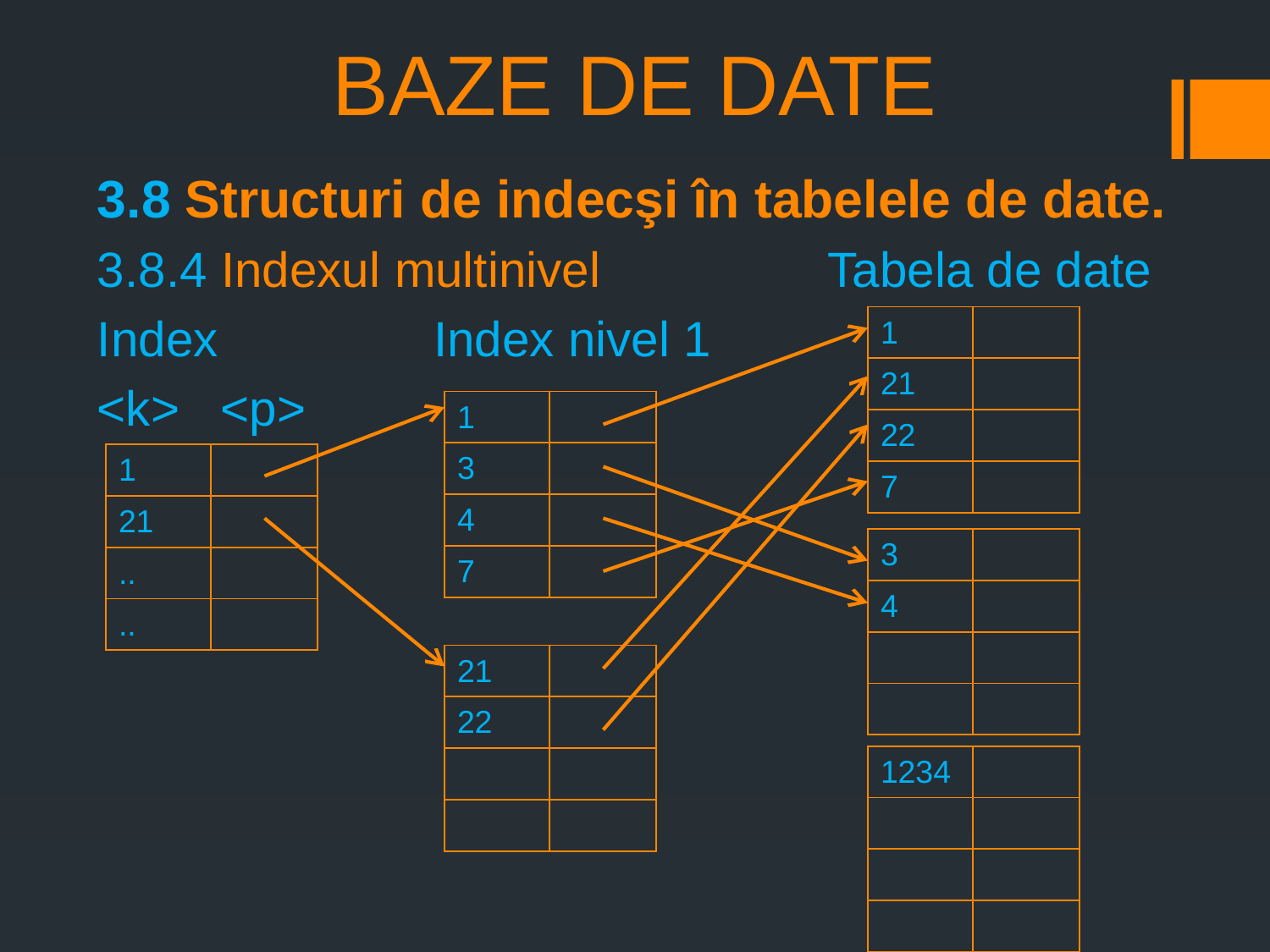

# BAZE DE DATE
3.8 Structuri de indecşi în tabelele de date.
3.8.4 Indexul multinivel 	       Tabela de date
Index		      Index nivel 1
<k>   <p>

| 1 |  |
| --- | --- |
| 21 |  |
| 22 |  |
| 7 |  |
| 1 |  |
| --- | --- |
| 3 |  |
| 4 |  |
| 7 |  |
| 1 |  |
| --- | --- |
| 21 |  |
| .. |  |
| .. |  |
| 3 |  |
| --- | --- |
| 4 |  |
|  |  |
|  |  |
| 21 |  |
| --- | --- |
| 22 |  |
|  |  |
|  |  |
| 1234 |  |
| --- | --- |
|  |  |
|  |  |
|  |  |